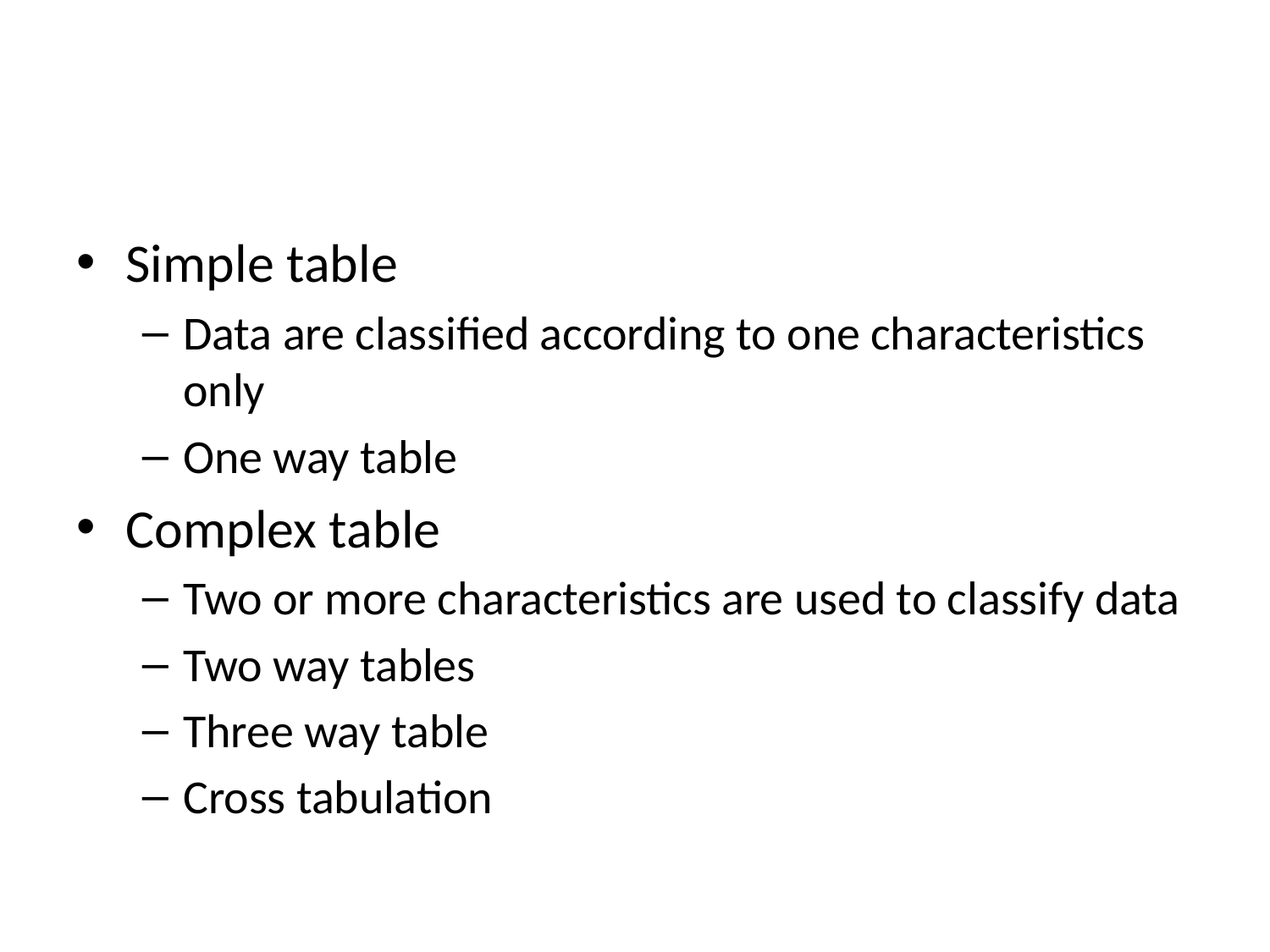

#
Simple table
Data are classified according to one characteristics only
One way table
Complex table
Two or more characteristics are used to classify data
Two way tables
Three way table
Cross tabulation